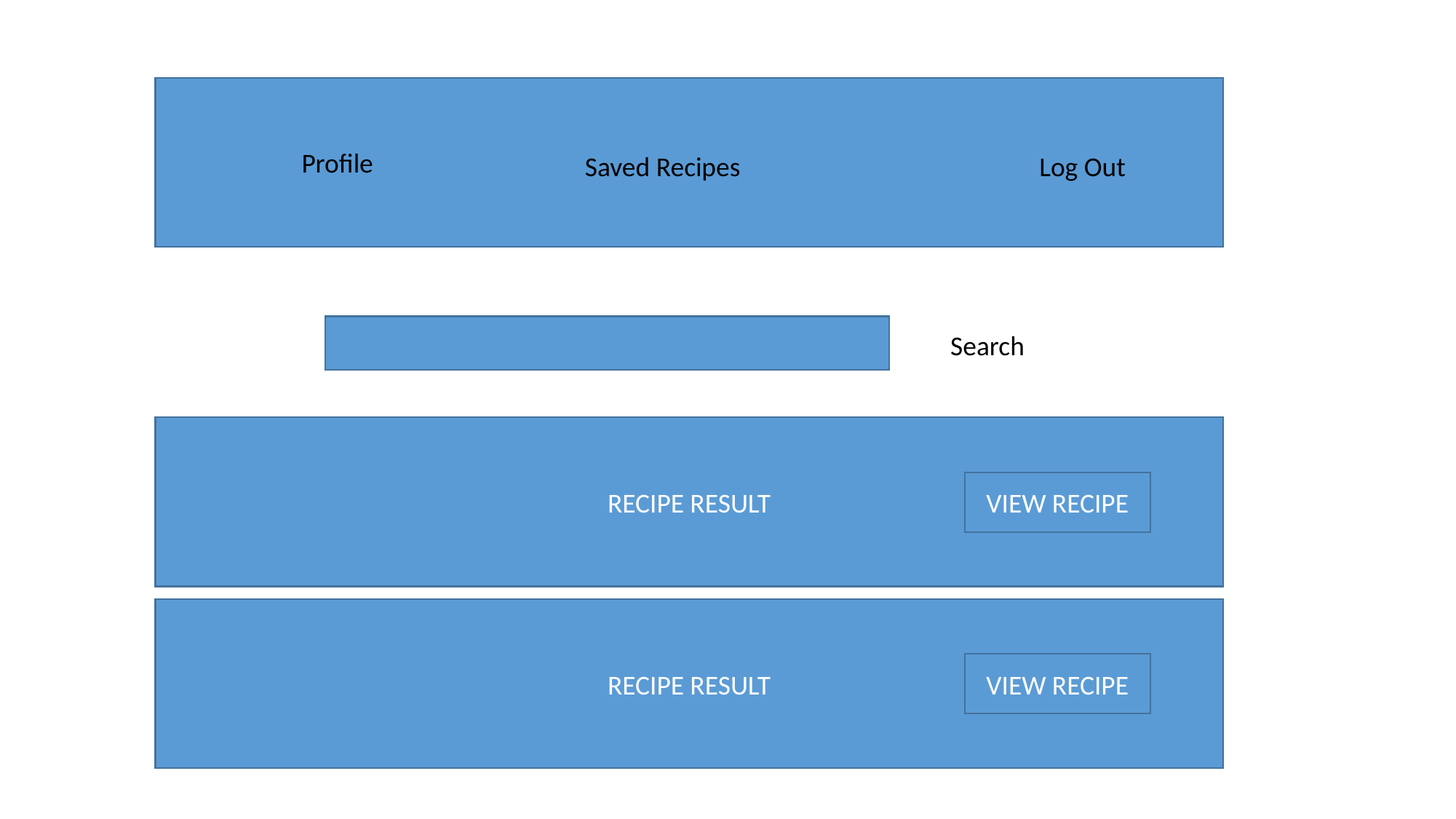

Profile
Log Out
Saved Recipes

Search
RECIPE RESULT
VIEW RECIPE
RECIPE RESULT
VIEW RECIPE